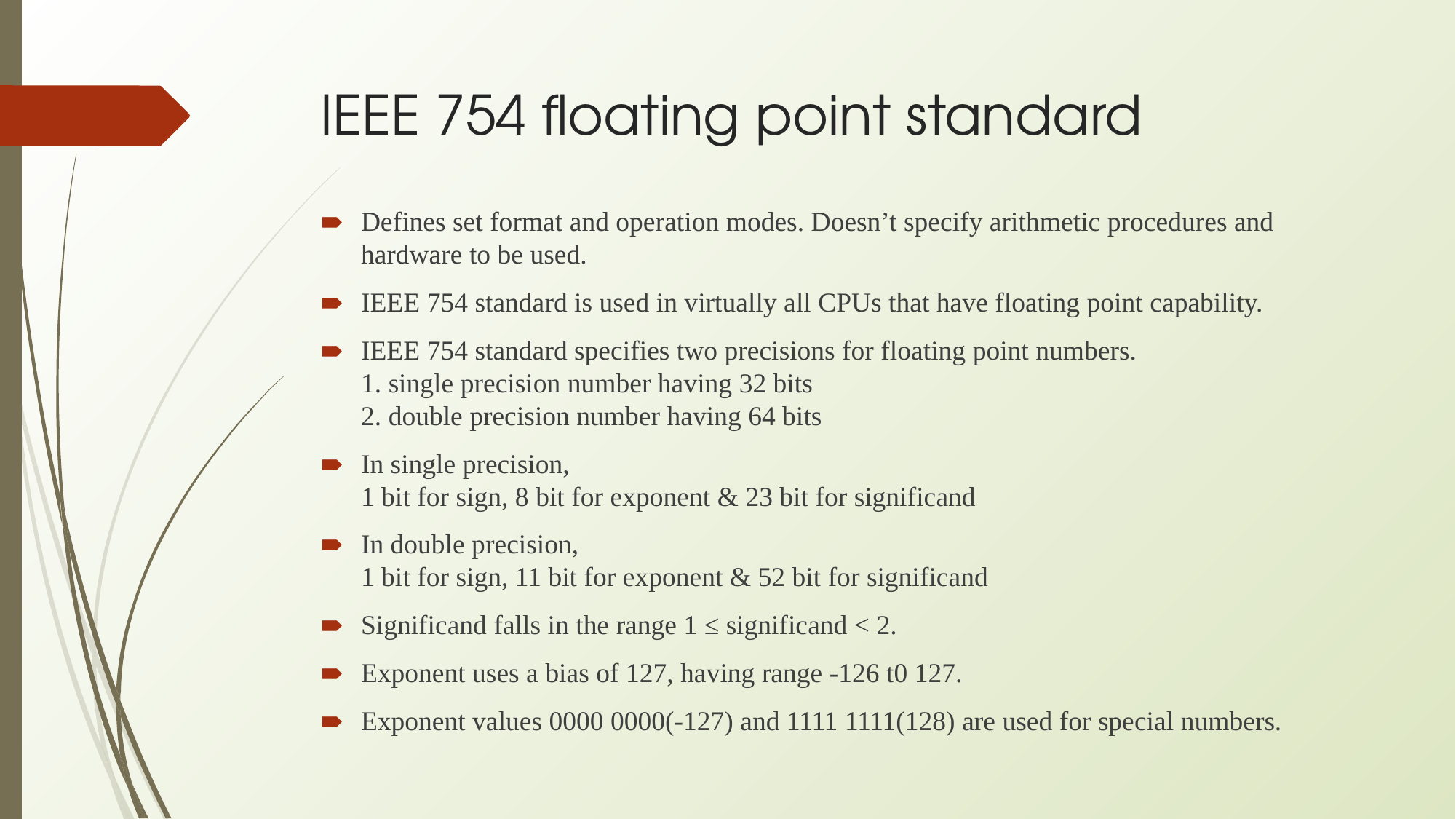

# IEEE 754 floating point standard
Defines set format and operation modes. Doesn’t specify arithmetic procedures and hardware to be used.
IEEE 754 standard is used in virtually all CPUs that have floating point capability.
IEEE 754 standard specifies two precisions for floating point numbers.
1. single precision number having 32 bits
2. double precision number having 64 bits
In single precision,
1 bit for sign, 8 bit for exponent & 23 bit for significand
In double precision,
1 bit for sign, 11 bit for exponent & 52 bit for significand
Significand falls in the range 1 ≤ significand < 2.
Exponent uses a bias of 127, having range -126 t0 127.
Exponent values 0000 0000(-127) and 1111 1111(128) are used for special numbers.